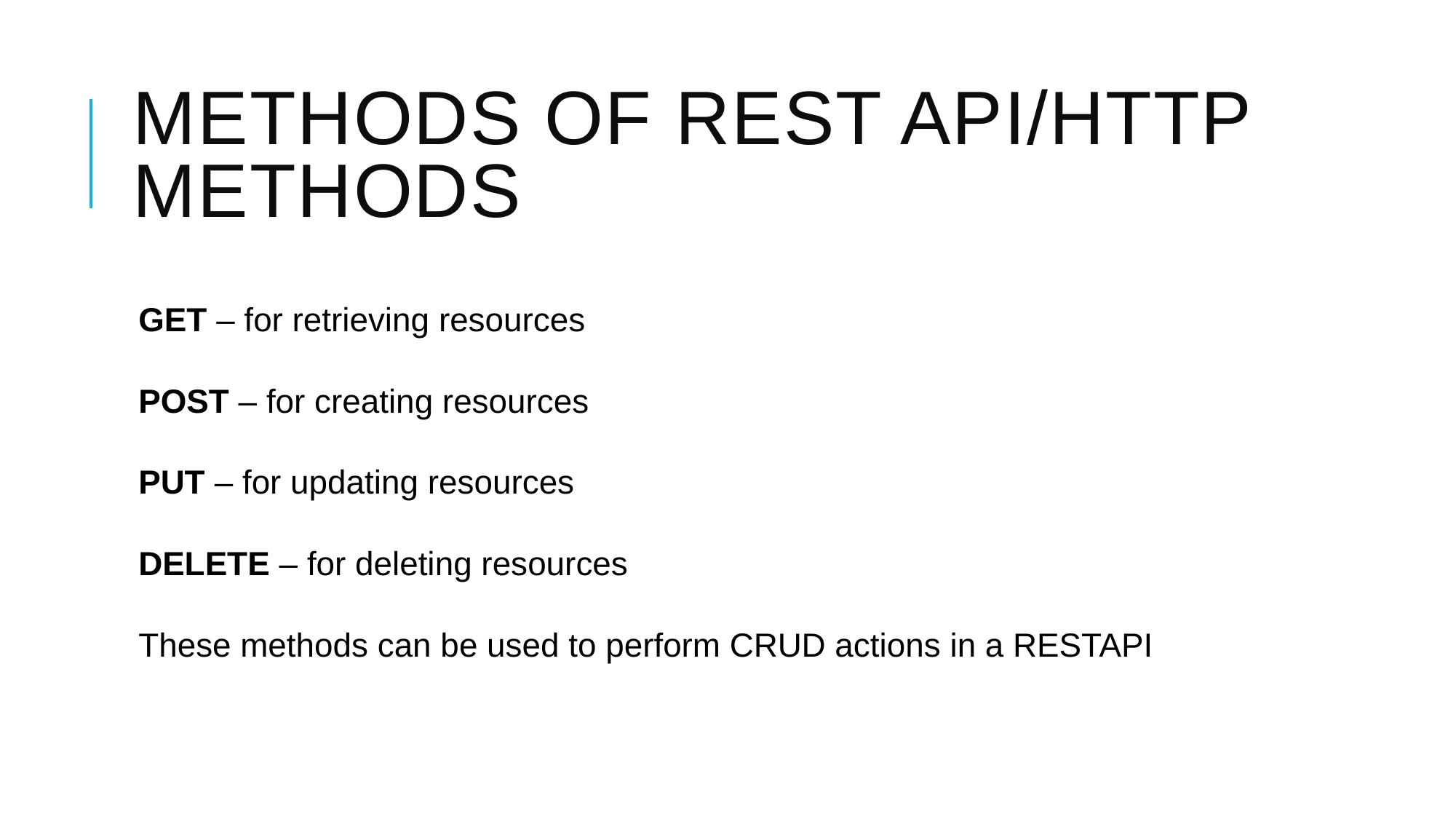

# Methods of rest Api/http methods
GET – for retrieving resources
POST – for creating resources
PUT – for updating resources
DELETE – for deleting resources
These methods can be used to perform CRUD actions in a RESTAPI